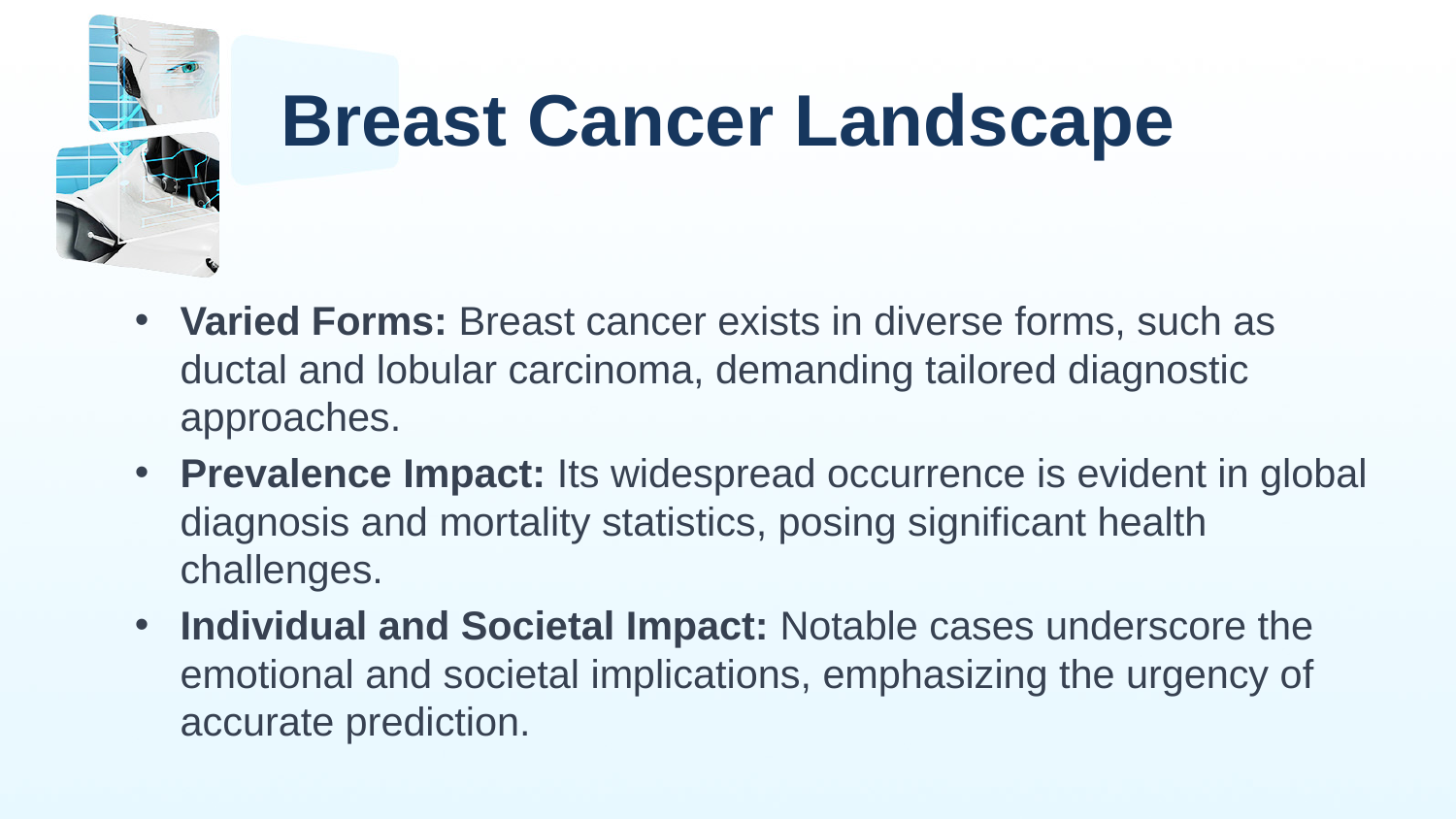

# Breast Cancer Landscape
Varied Forms: Breast cancer exists in diverse forms, such as ductal and lobular carcinoma, demanding tailored diagnostic approaches.
Prevalence Impact: Its widespread occurrence is evident in global diagnosis and mortality statistics, posing significant health challenges.
Individual and Societal Impact: Notable cases underscore the emotional and societal implications, emphasizing the urgency of accurate prediction.